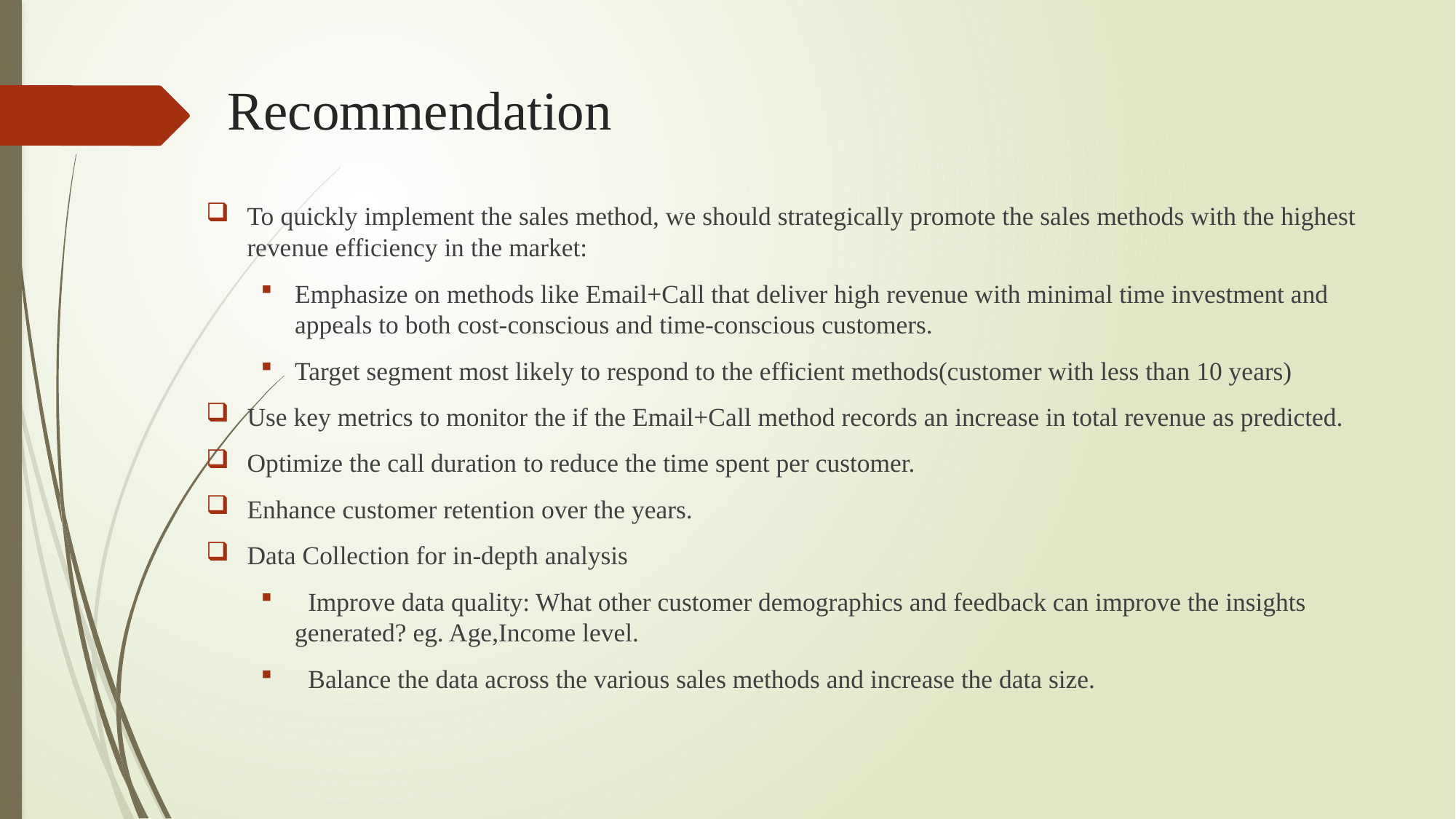

Recommendation
To quickly implement the sales method, we should strategically promote the sales methods with the highest revenue efficiency in the market:
Emphasize on methods like Email+Call that deliver high revenue with minimal time investment and appeals to both cost-conscious and time-conscious customers.
Target segment most likely to respond to the efficient methods(customer with less than 10 years)
Use key metrics to monitor the if the Email+Call method records an increase in total revenue as predicted.
Optimize the call duration to reduce the time spent per customer.
Enhance customer retention over the years.
Data Collection for in-depth analysis
  Improve data quality: What other customer demographics and feedback can improve the insights generated? eg. Age,Income level.
  Balance the data across the various sales methods and increase the data size.